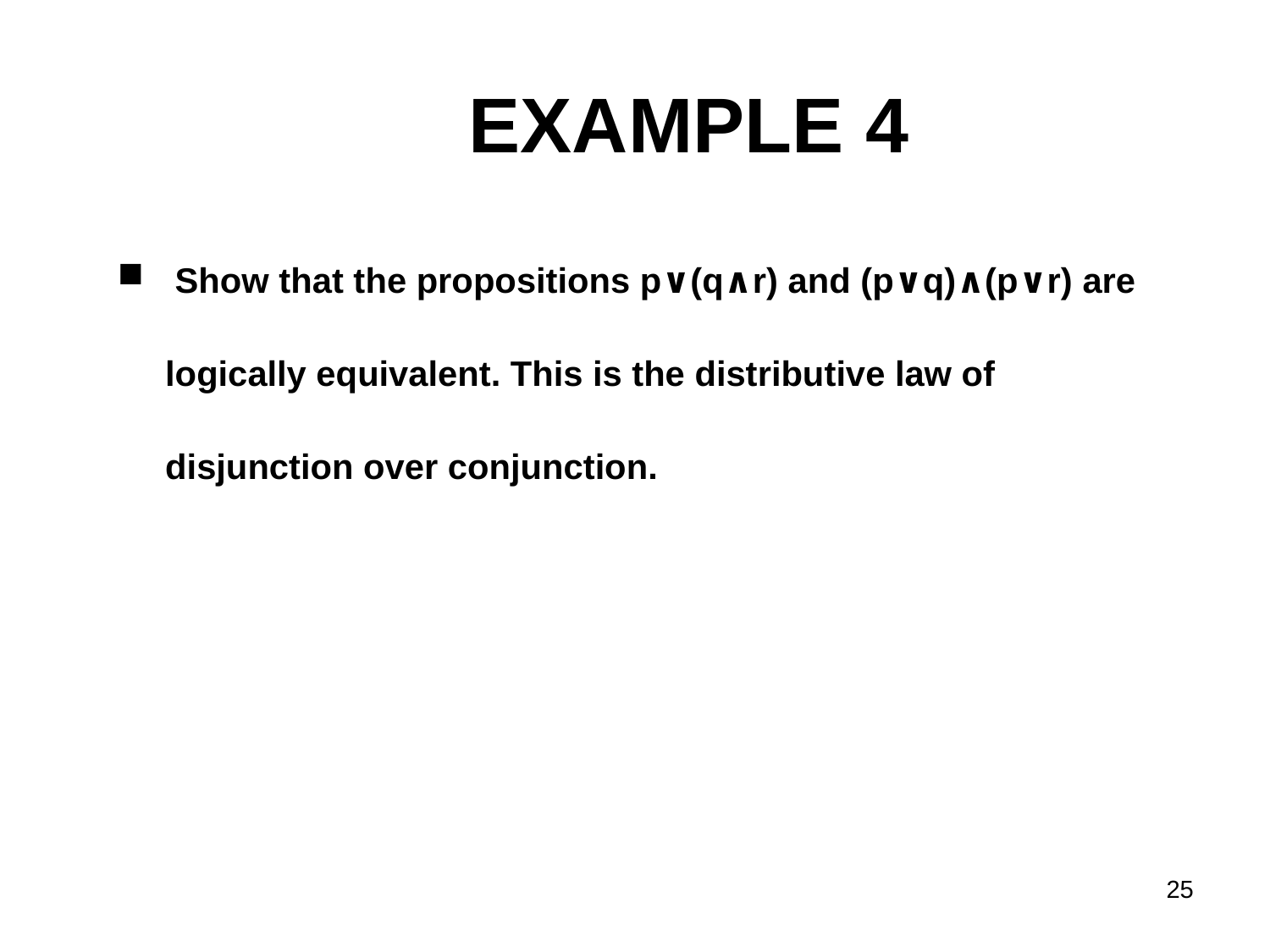

# EXAMPLE 4
 Show that the propositions p∨(q∧r) and (p∨q)∧(p∨r) are logically equivalent. This is the distributive law of disjunction over conjunction.
25